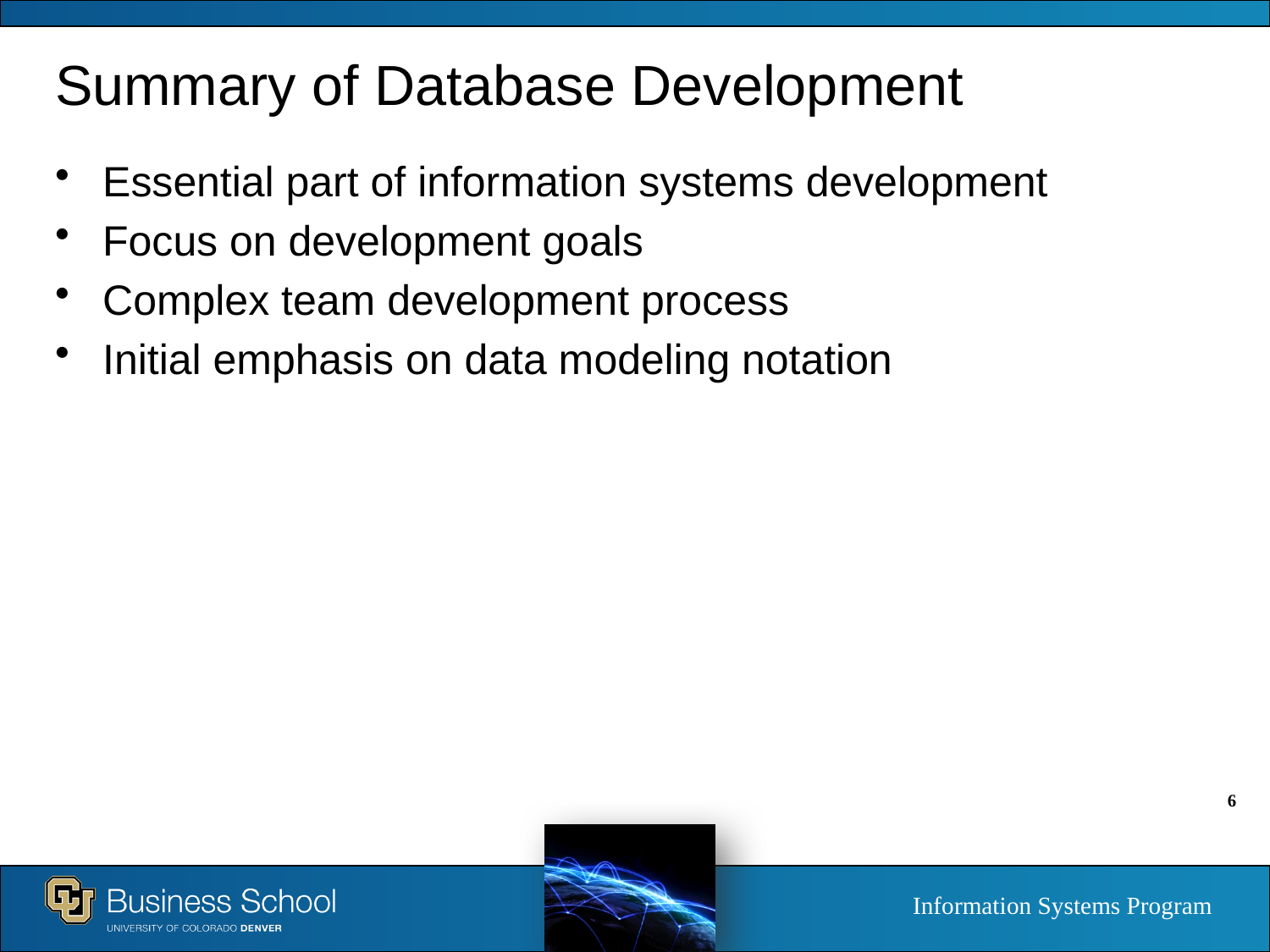

# Summary of Database Development
Essential part of information systems development
Focus on development goals
Complex team development process
Initial emphasis on data modeling notation